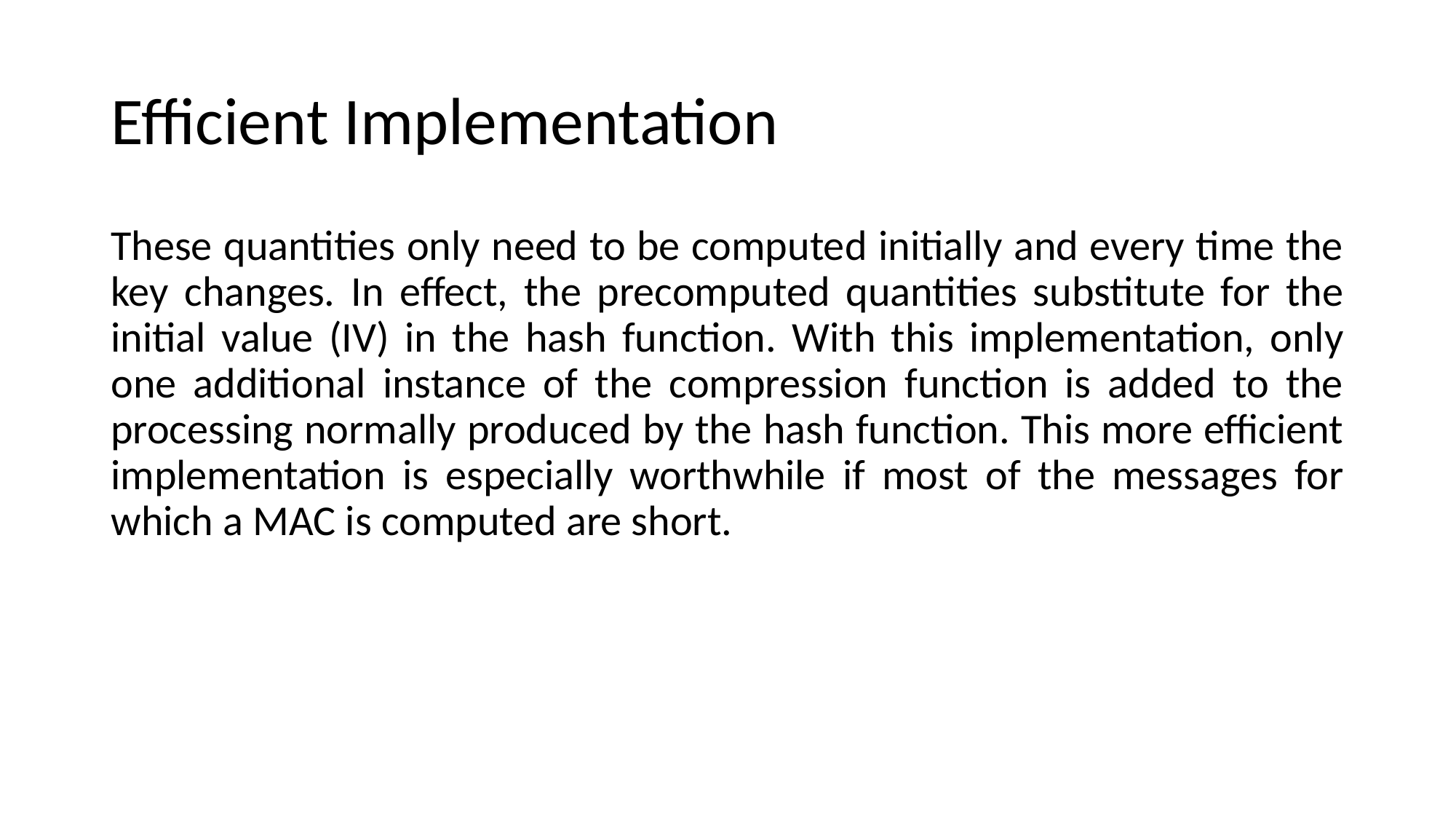

# Efficient Implementation
These quantities only need to be computed initially and every time the key changes. In effect, the precomputed quantities substitute for the initial value (IV) in the hash function. With this implementation, only one additional instance of the compression function is added to the processing normally produced by the hash function. This more efficient implementation is especially worthwhile if most of the messages for which a MAC is computed are short.